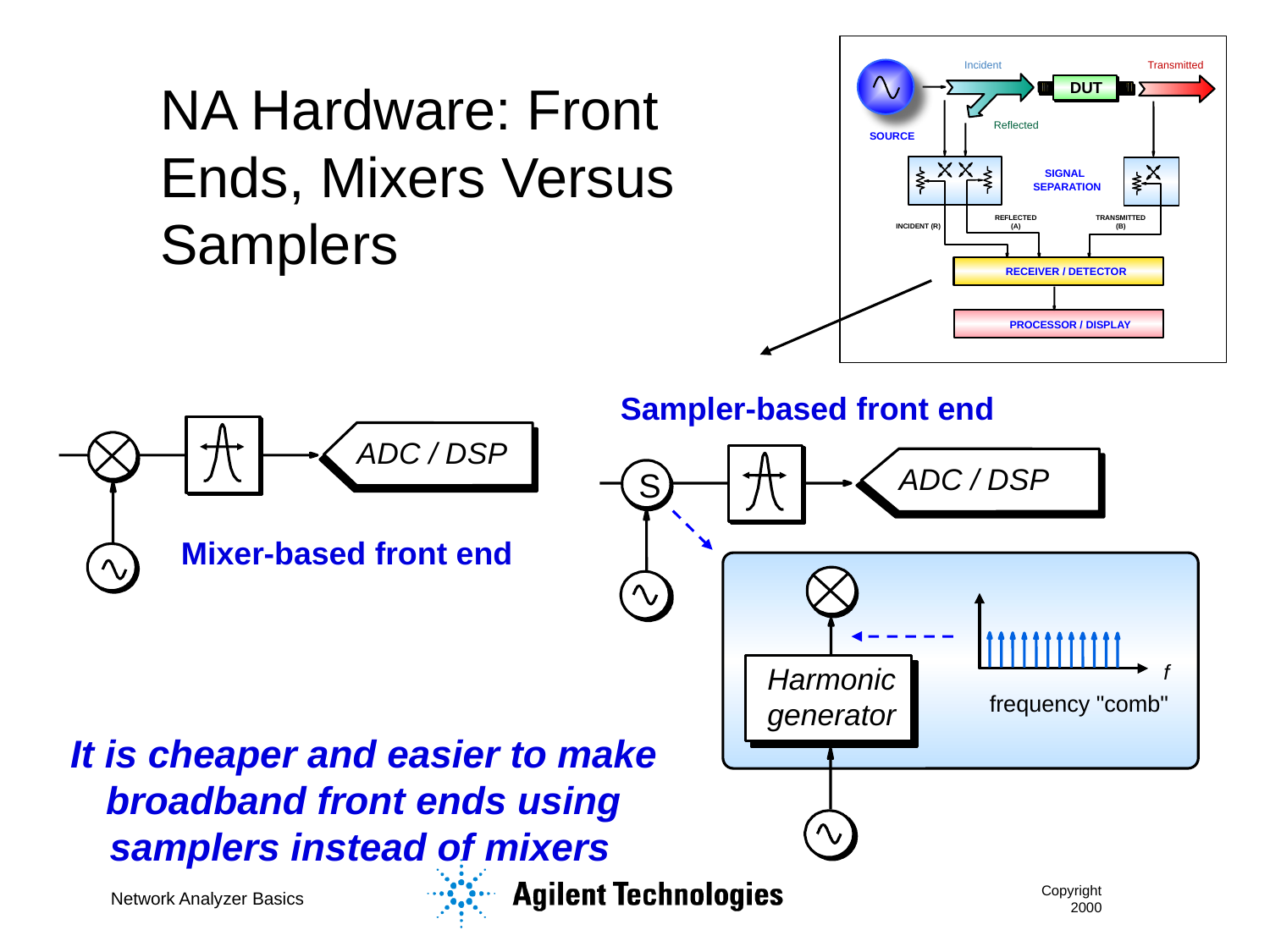

Incident
Transmitted

DUT

Reflected

SOURCE

SIGNAL

SEPARATION

INCIDENT (R)
REFLECTED
(A)
TRANSMITTED
(B)

RECEIVER / DETECTOR

PROCESSOR / DISPLAY
NA Hardware: Front Ends, Mixers Versus Samplers

Sampler-based front end

ADC / DSP

ADC / DSP

S

Mixer-based front end

f
Harmonic generator

frequency "comb"
It is cheaper and easier to make broadband front ends using samplers instead of mixers

Copyright 2000
Network Analyzer Basics